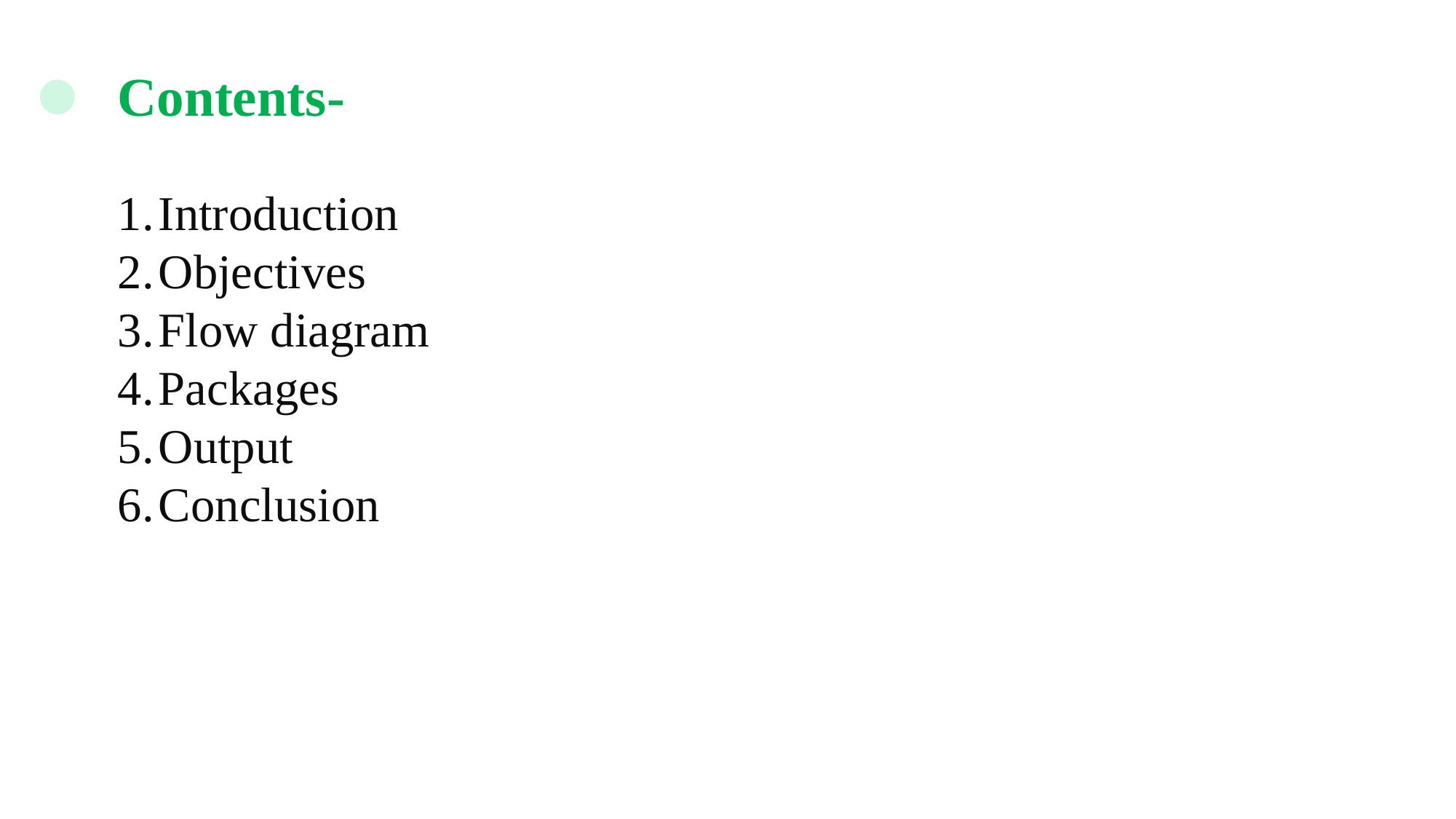

Contents-

Introduction
Objectives
Flow diagram
Packages
Output
Conclusion